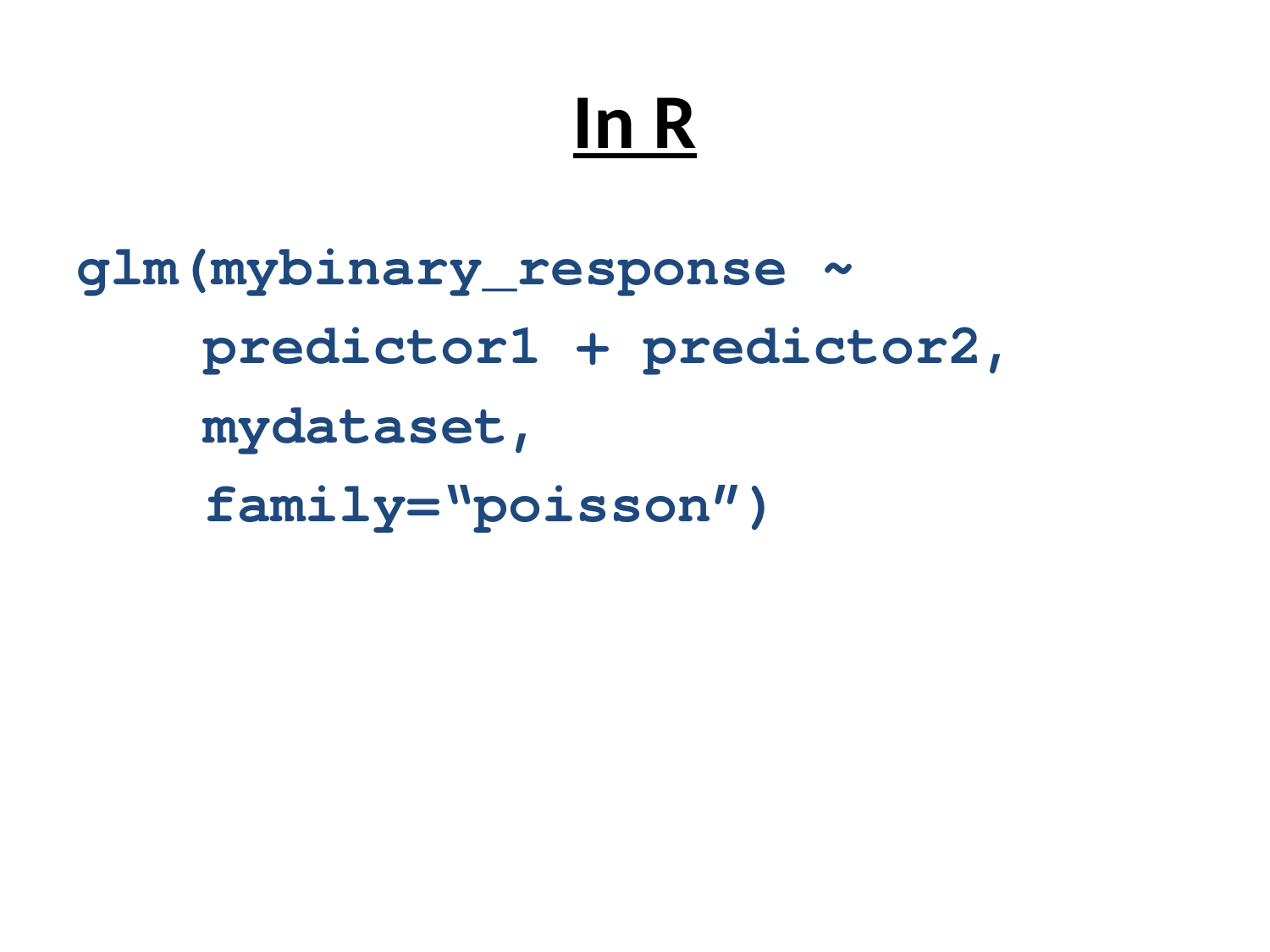

# In R
glm(mybinary_response ~
	predictor1 + predictor2,
	mydataset,
	family=“poisson”)